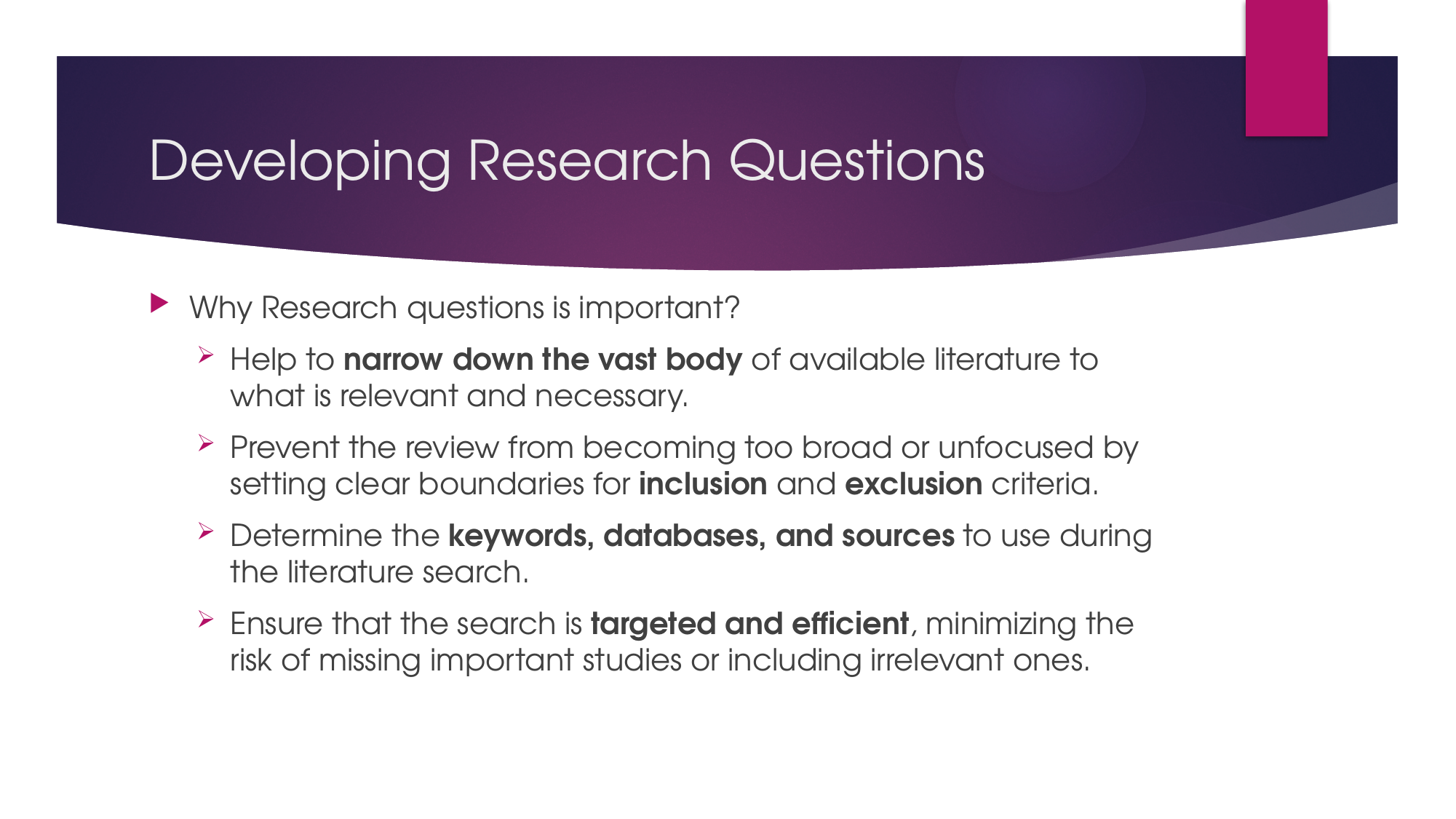

# Developing Research Questions
Why Research questions is important?
Help to narrow down the vast body of available literature to what is relevant and necessary.
Prevent the review from becoming too broad or unfocused by setting clear boundaries for inclusion and exclusion criteria.
Determine the keywords, databases, and sources to use during the literature search.
Ensure that the search is targeted and efficient, minimizing the risk of missing important studies or including irrelevant ones.